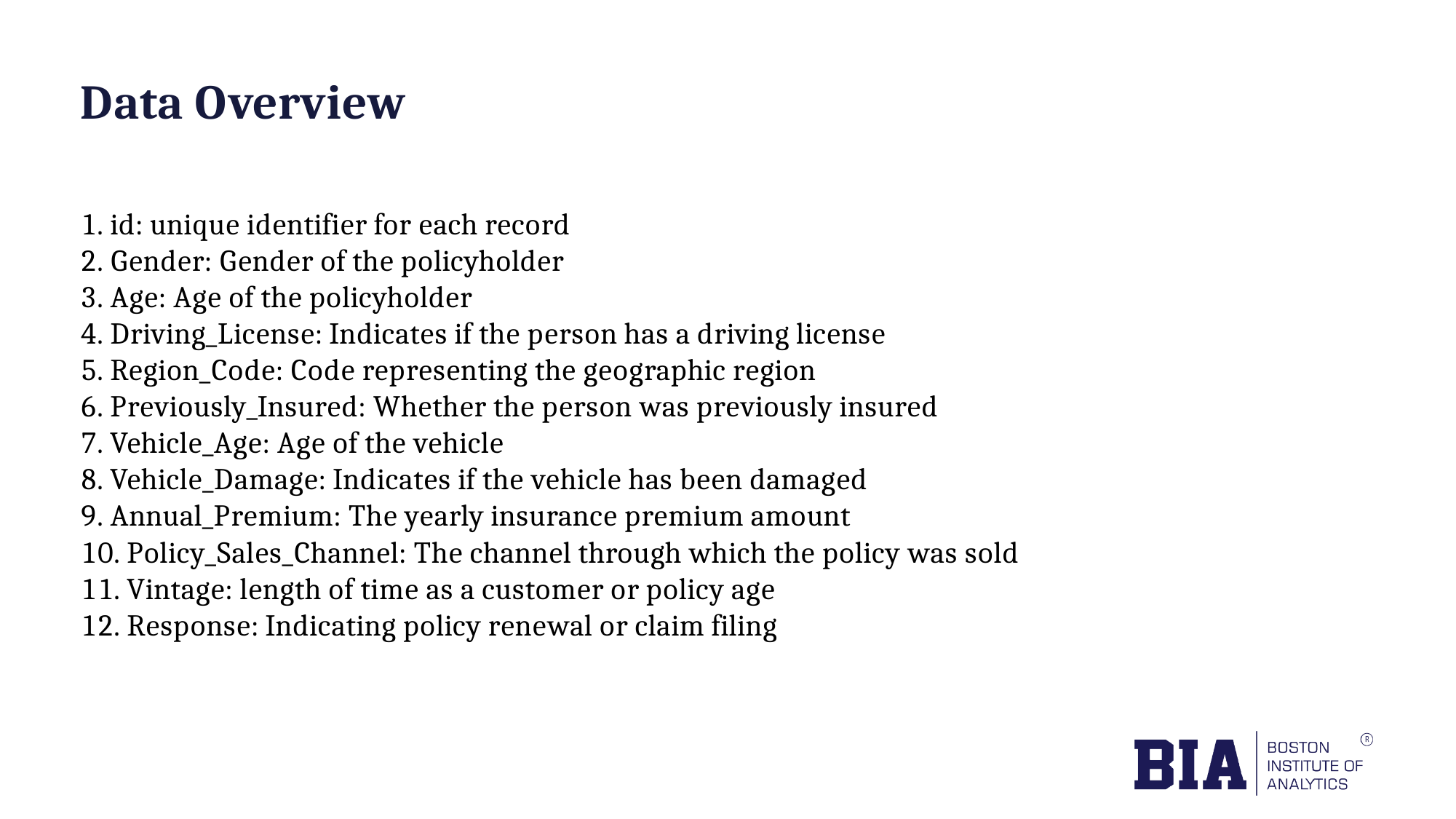

# Data Overview
1. id: unique identifier for each record
2. Gender: Gender of the policyholder
3. Age: Age of the policyholder
4. Driving_License: Indicates if the person has a driving license
5. Region_Code: Code representing the geographic region
6. Previously_Insured: Whether the person was previously insured
7. Vehicle_Age: Age of the vehicle
8. Vehicle_Damage: Indicates if the vehicle has been damaged
9. Annual_Premium: The yearly insurance premium amount
10. Policy_Sales_Channel: The channel through which the policy was sold
11. Vintage: length of time as a customer or policy age
12. Response: Indicating policy renewal or claim filing